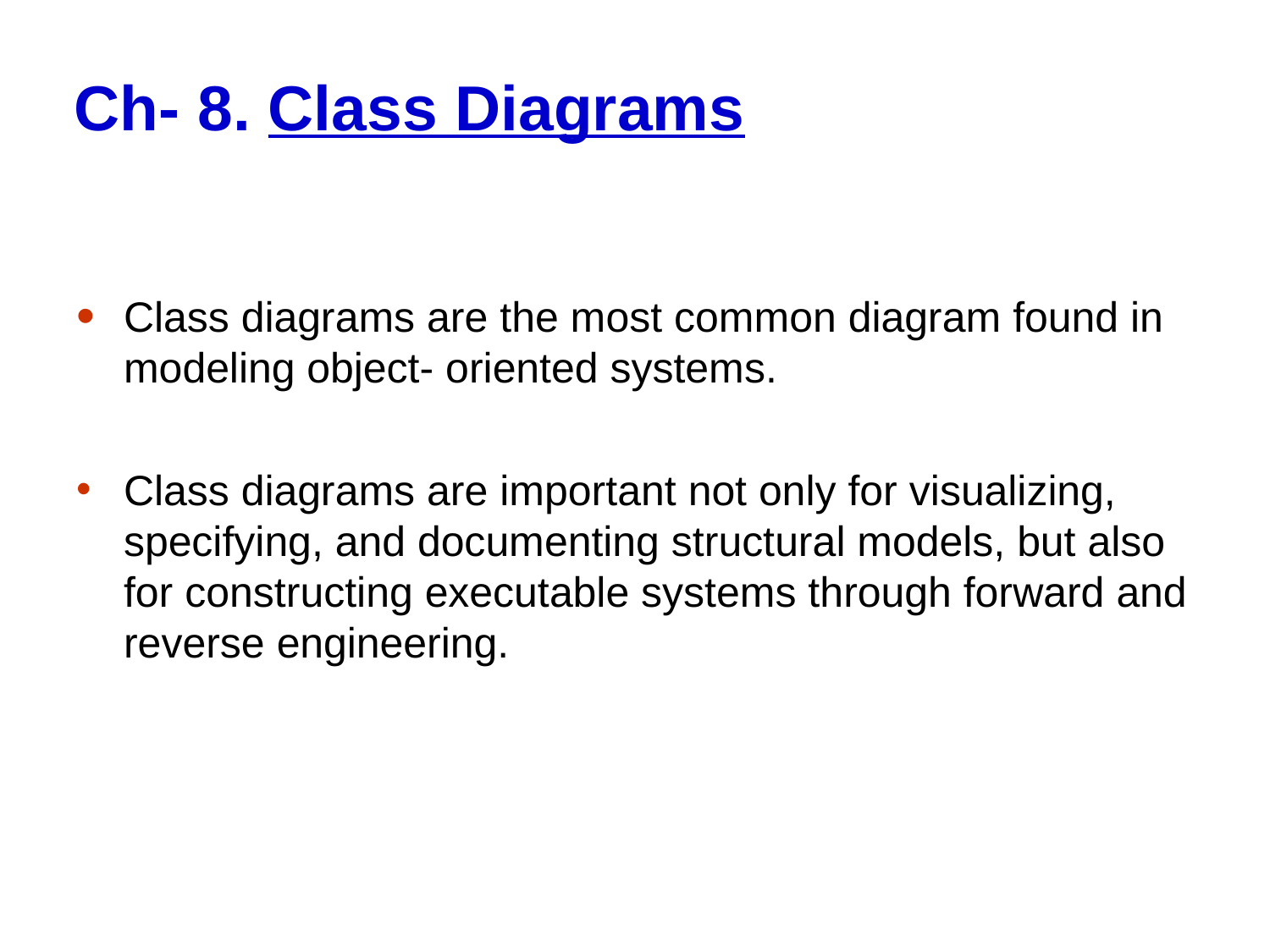

# Ch- 8. Class Diagrams

Class diagrams are the most common diagram found in modeling object- oriented systems.

Class diagrams are important not only for visualizing, specifying, and documenting structural models, but also for constructing executable systems through forward and reverse engineering.